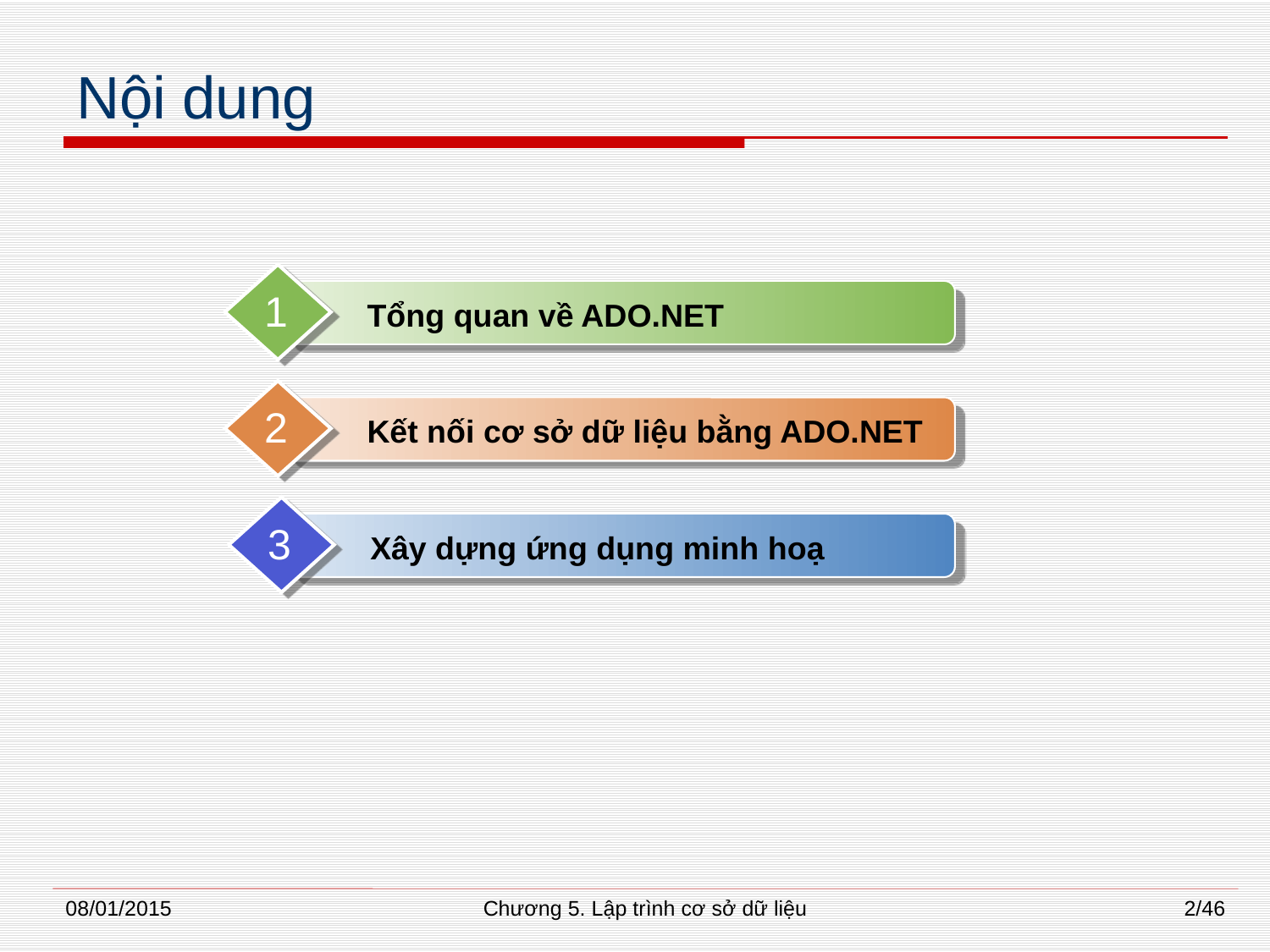

# Nội dung

1

Tổng quan về ADO.NET

2

Kết nối cơ sở dữ liệu bằng ADO.NET

3

Xây dựng ứng dụng minh hoạ
08/01/2015
Chương 5. Lập trình cơ sở dữ liệu
2/46